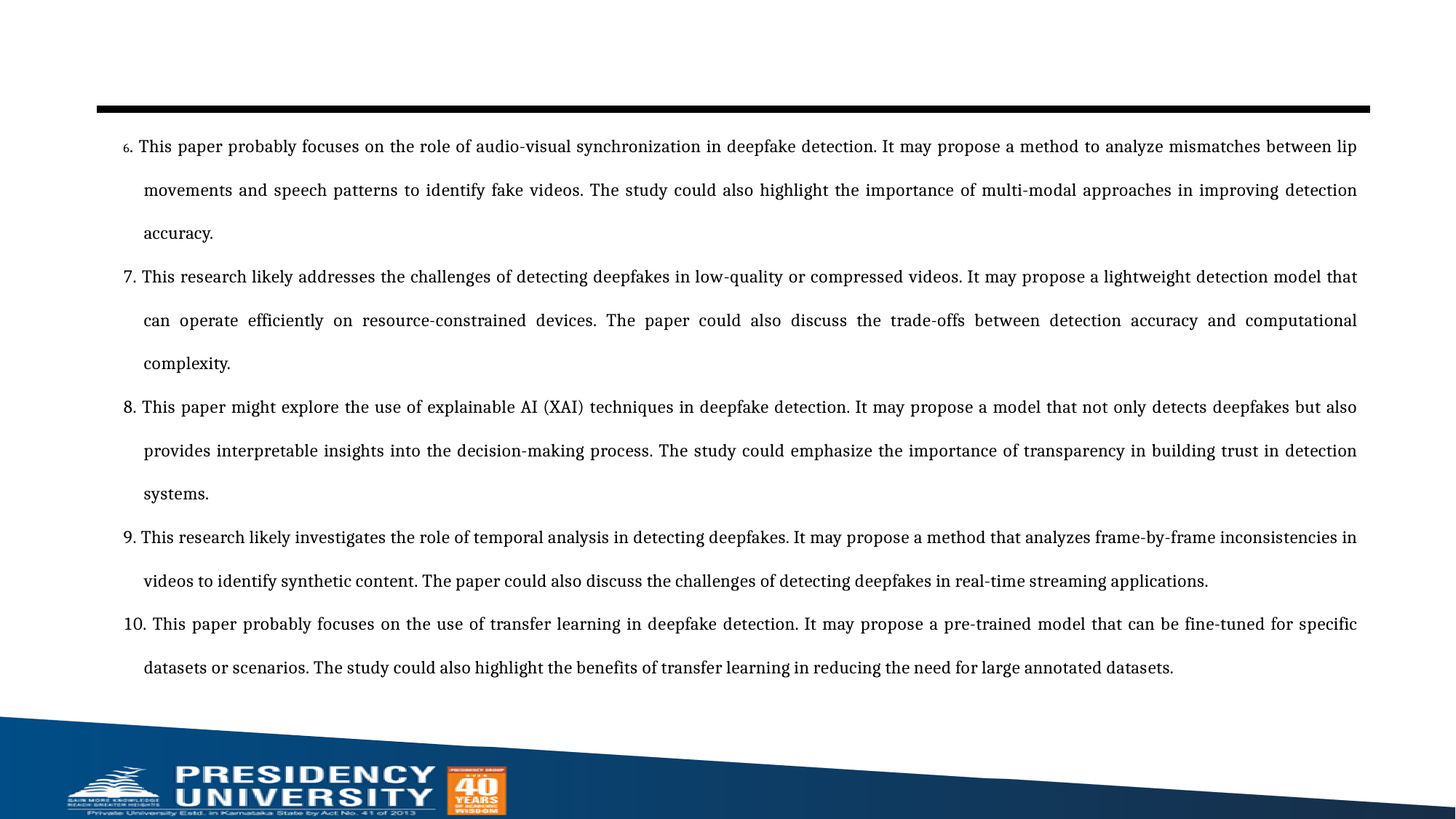

6. This paper probably focuses on the role of audio-visual synchronization in deepfake detection. It may propose a method to analyze mismatches between lip movements and speech patterns to identify fake videos. The study could also highlight the importance of multi-modal approaches in improving detection accuracy.
7. This research likely addresses the challenges of detecting deepfakes in low-quality or compressed videos. It may propose a lightweight detection model that can operate efficiently on resource-constrained devices. The paper could also discuss the trade-offs between detection accuracy and computational complexity.
8. This paper might explore the use of explainable AI (XAI) techniques in deepfake detection. It may propose a model that not only detects deepfakes but also provides interpretable insights into the decision-making process. The study could emphasize the importance of transparency in building trust in detection systems.
9. This research likely investigates the role of temporal analysis in detecting deepfakes. It may propose a method that analyzes frame-by-frame inconsistencies in videos to identify synthetic content. The paper could also discuss the challenges of detecting deepfakes in real-time streaming applications.
10. This paper probably focuses on the use of transfer learning in deepfake detection. It may propose a pre-trained model that can be fine-tuned for specific datasets or scenarios. The study could also highlight the benefits of transfer learning in reducing the need for large annotated datasets.